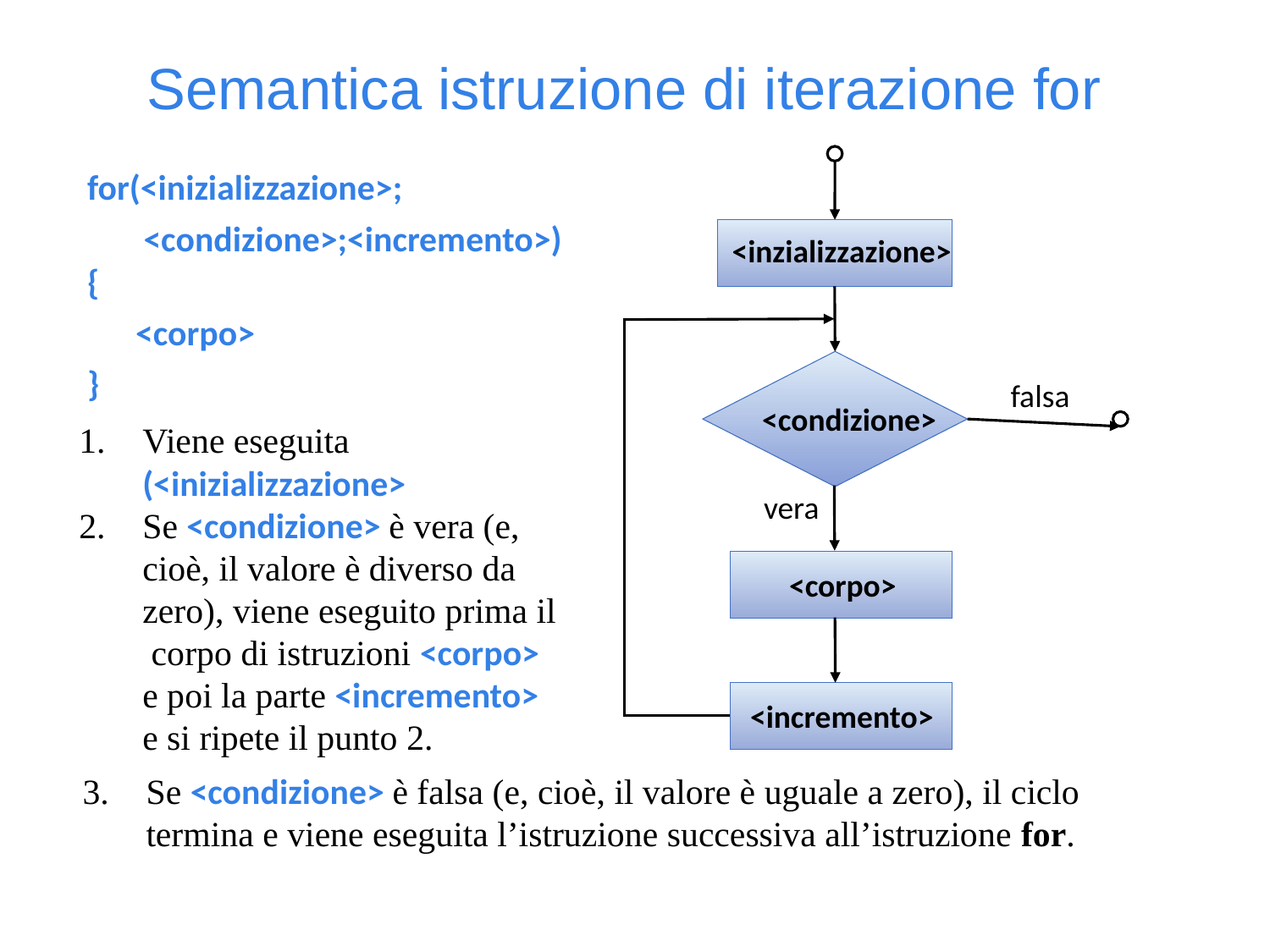

Semantica istruzione di iterazione for

for(<inizializzazione>;
       <condizione>;<incremento>)
{
      <corpo>
}

  <inzializzazione>

  <condizione>
falsa

Viene eseguita (<inizializzazione>
Se <condizione> è vera (e, cioè, il valore è diverso da zero), viene eseguito prima il  corpo di istruzioni <corpo>  e poi la parte <incremento> e si ripete il punto 2.

vera

  <corpo>

  <incremento>
Se <condizione> è falsa (e, cioè, il valore è uguale a zero), il ciclo termina e viene eseguita l’istruzione successiva all’istruzione for.